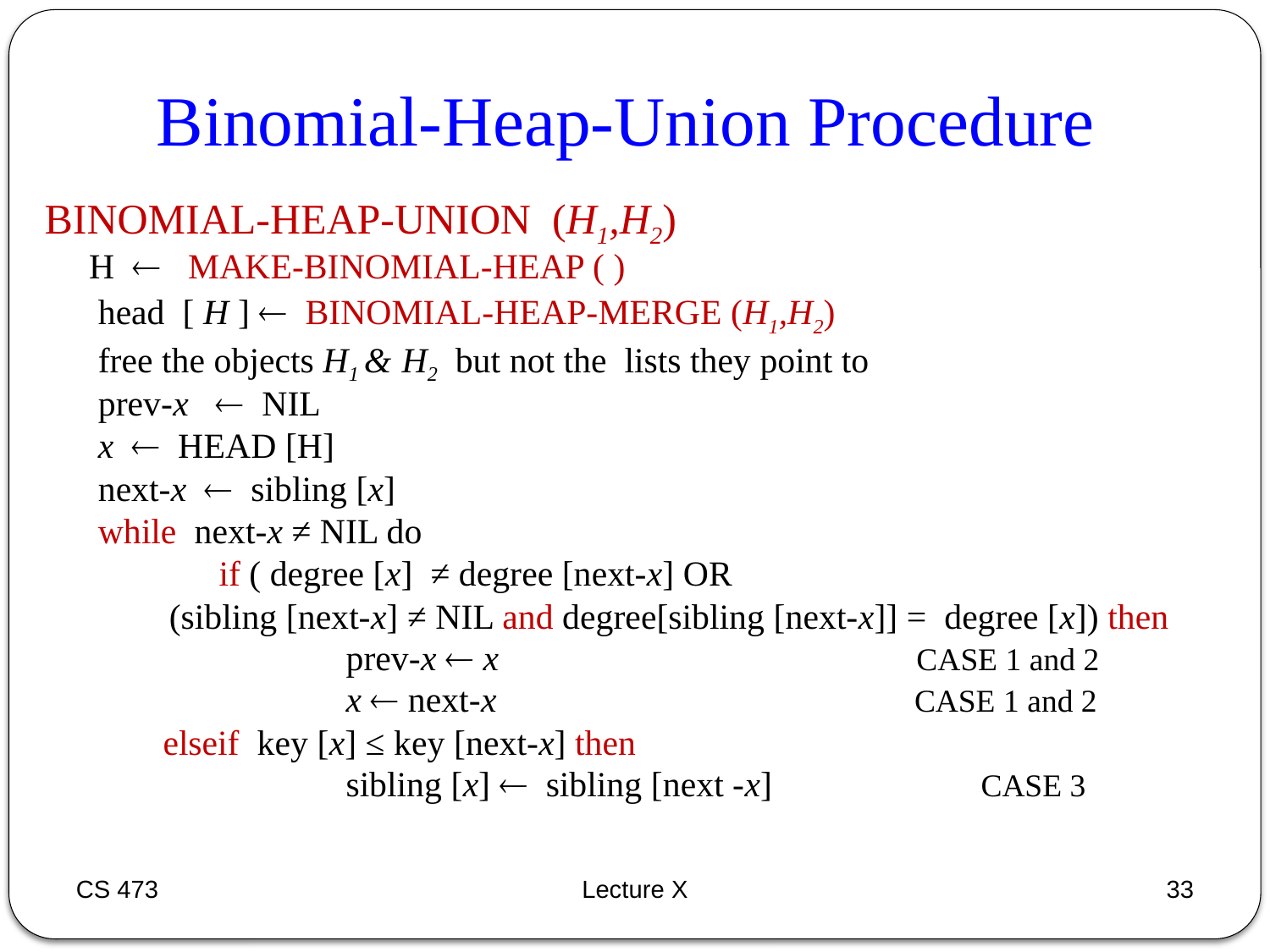

Binomial-Heap-Union Procedure
BINOMIAL-HEAP-UNION  (H1,H2)
     H  ←   MAKE-BINOMIAL-HEAP ( )
      head  [ H ] ←  BINOMIAL-HEAP-MERGE (H1,H2)
      free the objects H1 &  H2  but not the  lists they point to
      prev-x   ←  NIL
      x  ←  HEAD [H]
      next-x  ←  sibling [x]
      while  next-x ≠ NIL do
      	if ( degree [x]  ≠ degree [next-x] OR
              (sibling [next-x] ≠ NIL and degree[sibling [next-x]] =  degree [x]) then
			prev-x ← x                                               CASE 1 and 2
   			x ← next-x                                               CASE 1 and 2
	        elseif  key [x] ≤ key [next-x] then
			sibling [x] ←  sibling [next -x]            	CASE 3

CS 473
Lecture X
33